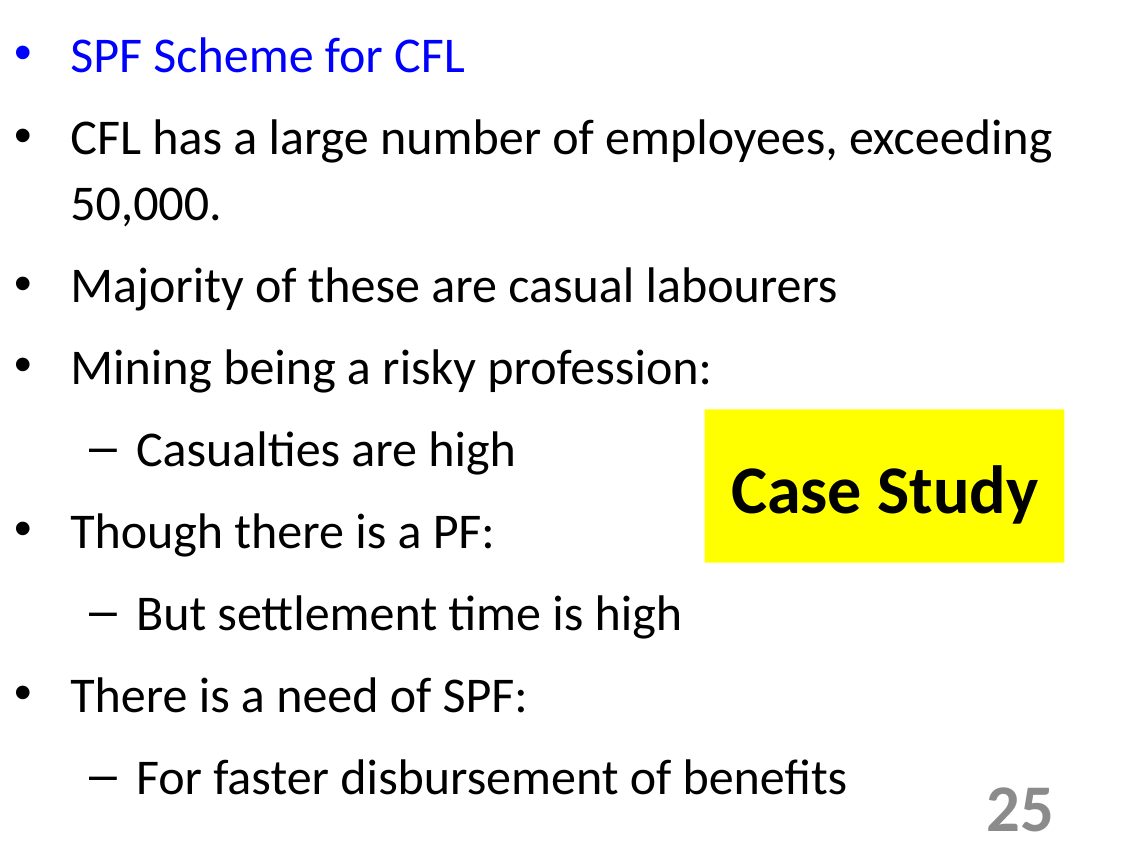

SPF Scheme for CFL
CFL has a large number of employees, exceeding 50,000.
Majority of these are casual labourers
Mining being a risky profession:
Casualties are high
Though there is a PF:
But settlement time is high
There is a need of SPF:
For faster disbursement of benefits

Case Study
25